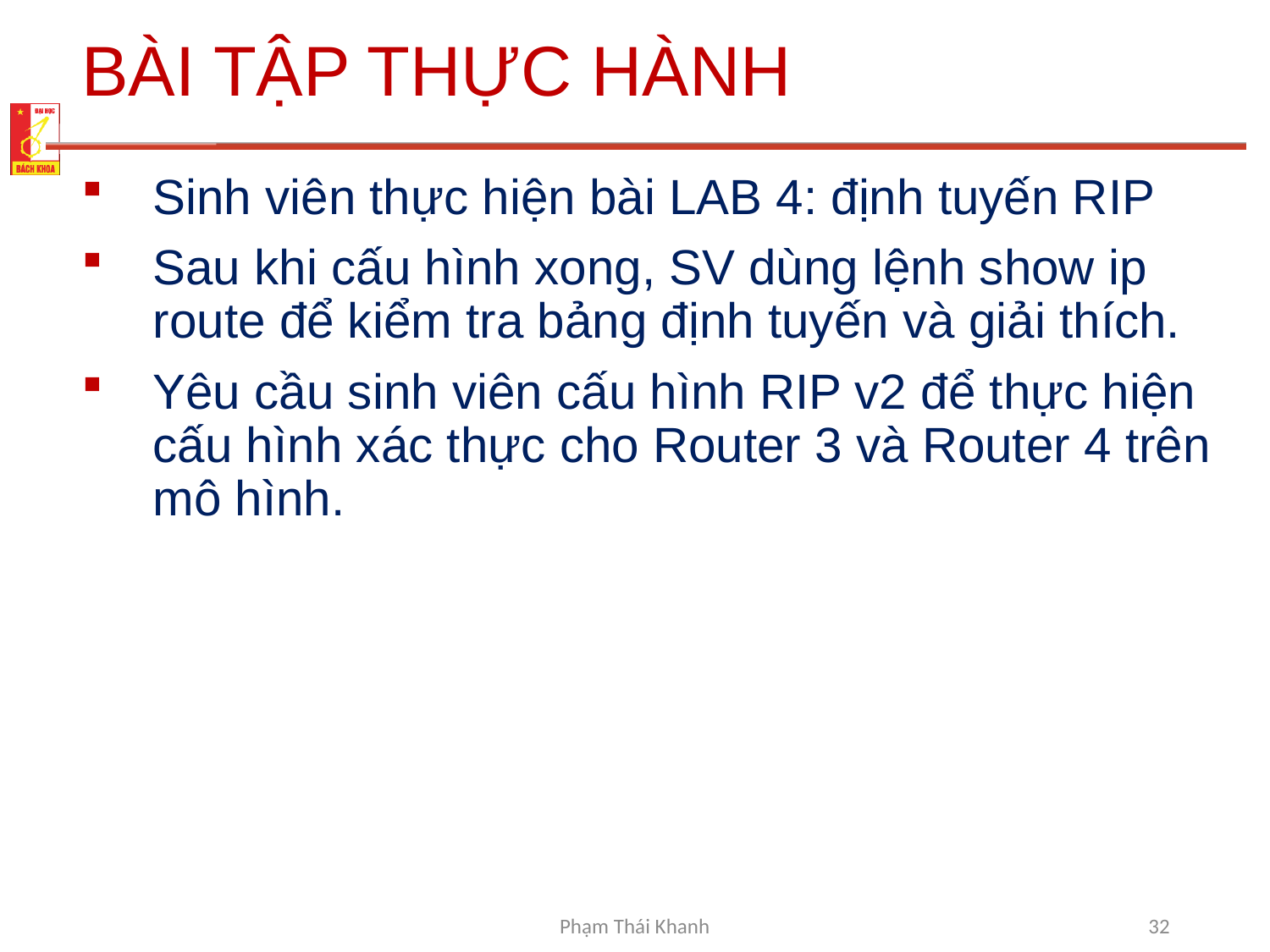

# BÀI TẬP THỰC HÀNH
Sinh viên thực hiện bài LAB 4: định tuyến RIP
Sau khi cấu hình xong, SV dùng lệnh show ip route để kiểm tra bảng định tuyến và giải thích.
Yêu cầu sinh viên cấu hình RIP v2 để thực hiện cấu hình xác thực cho Router 3 và Router 4 trên mô hình.
Phạm Thái Khanh
32